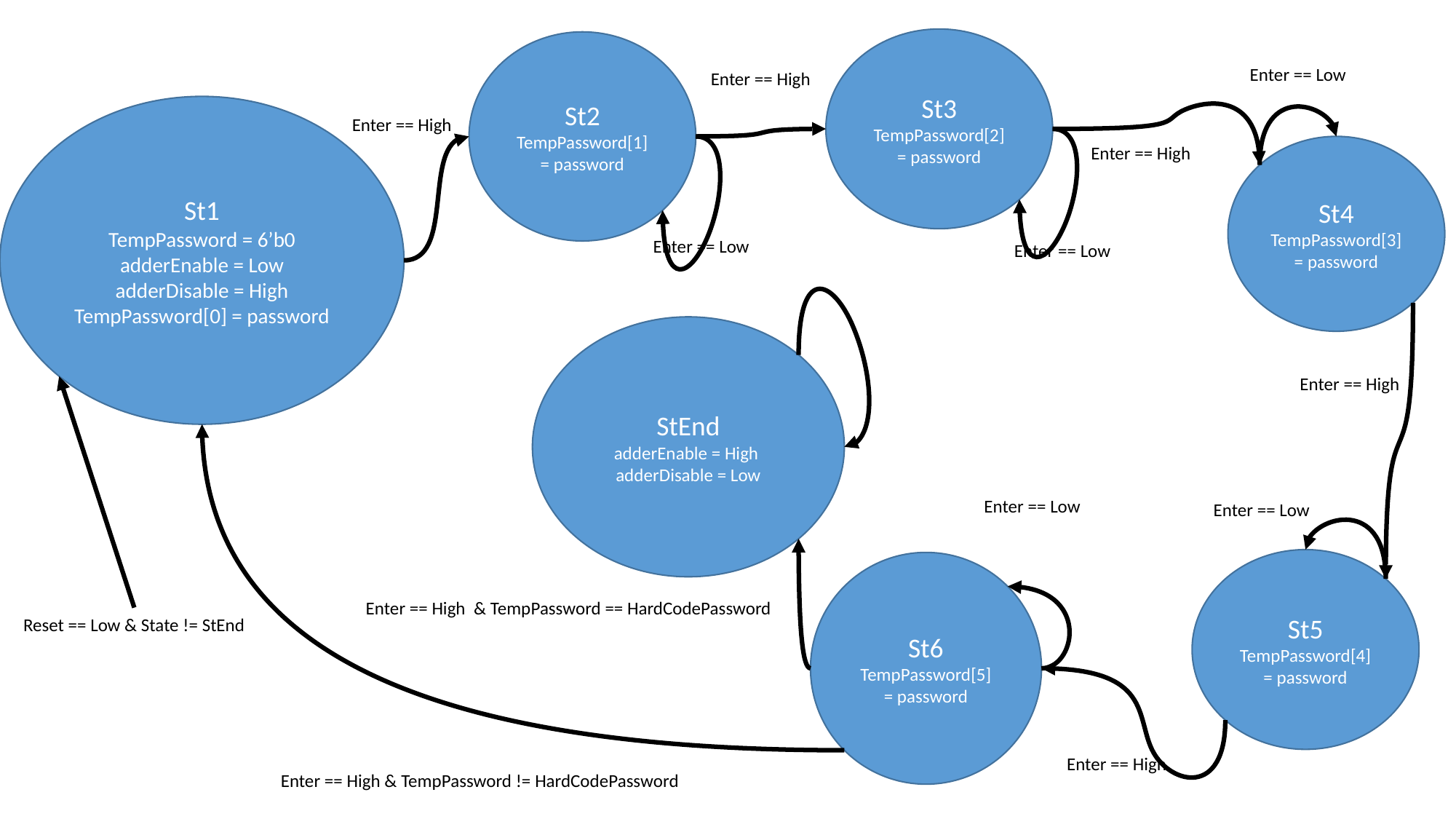

St3
TempPassword[2] = password
St2
TempPassword[1] = password
Enter == Low
Enter == High
St1
TempPassword = 6’b0
adderEnable = Low
adderDisable = High
TempPassword[0] = password
Enter == High
Enter == High
St4
TempPassword[3] = password
Enter == Low
Enter == Low
StEnd
adderEnable = High
adderDisable = Low
Enter == High
Enter == Low
Enter == Low
St5
TempPassword[4] = password
St6
TempPassword[5] = password
Enter == High  & TempPassword == HardCodePassword
Reset == Low & State != StEnd
Enter == High
Enter == High & TempPassword != HardCodePassword